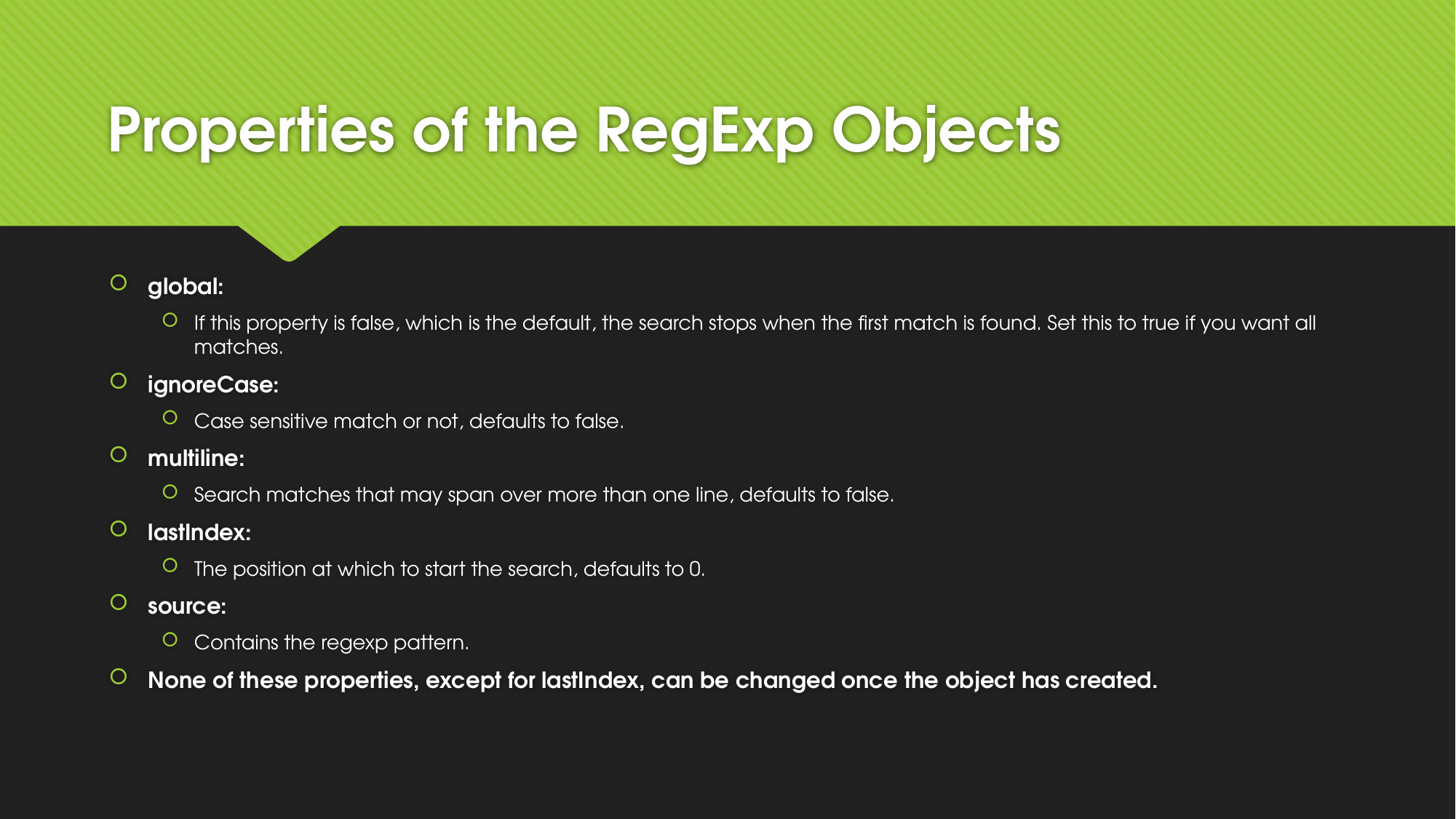

# Properties of the RegExp Objects
global:
If this property is false, which is the default, the search stops when the first match is found. Set this to true if you want all matches.
ignoreCase:
Case sensitive match or not, defaults to false.
multiline:
Search matches that may span over more than one line, defaults to false.
lastIndex:
The position at which to start the search, defaults to 0.
source:
Contains the regexp pattern.
None of these properties, except for lastIndex, can be changed once the object has created.